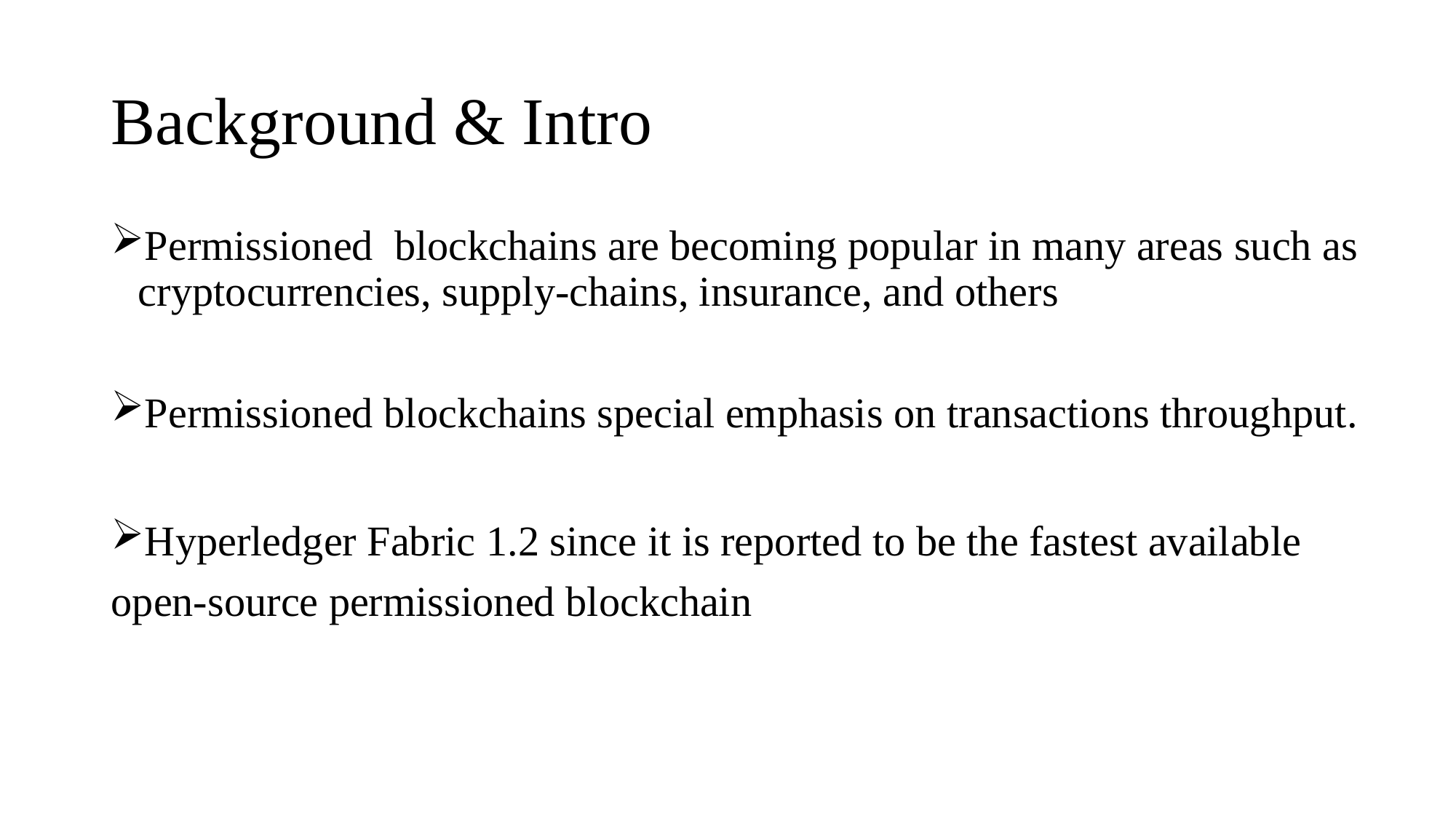

# Background & Intro
Permissioned  blockchains are becoming popular in many areas such as cryptocurrencies, supply-chains, insurance, and others

Permissioned blockchains special emphasis on transactions throughput.

Hyperledger Fabric 1.2 since it is reported to be the fastest available
open-source permissioned blockchain